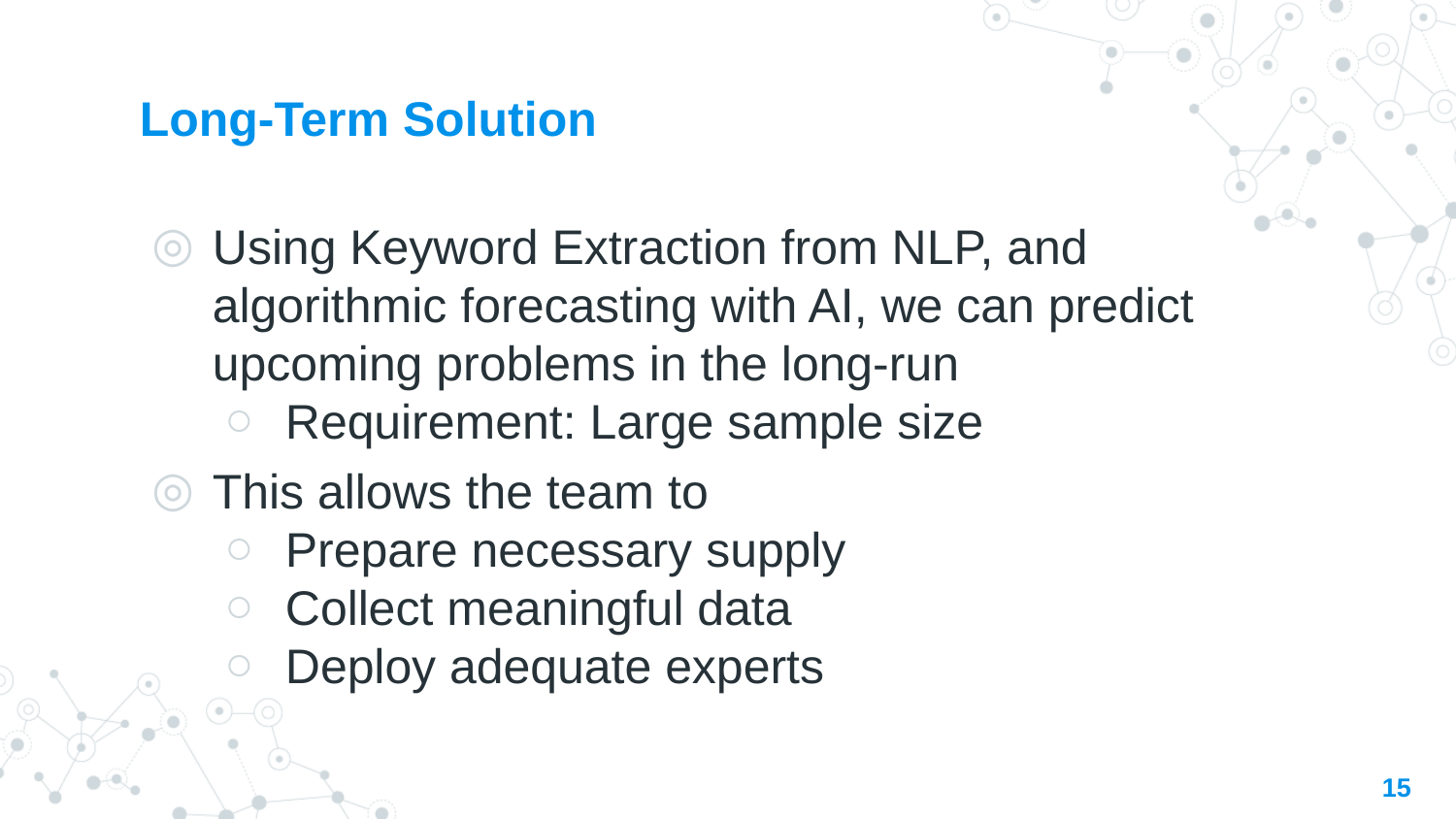

# Long-Term Solution
Using Keyword Extraction from NLP, and algorithmic forecasting with AI, we can predict upcoming problems in the long-run
Requirement: Large sample size
This allows the team to
Prepare necessary supply
Collect meaningful data
Deploy adequate experts

15